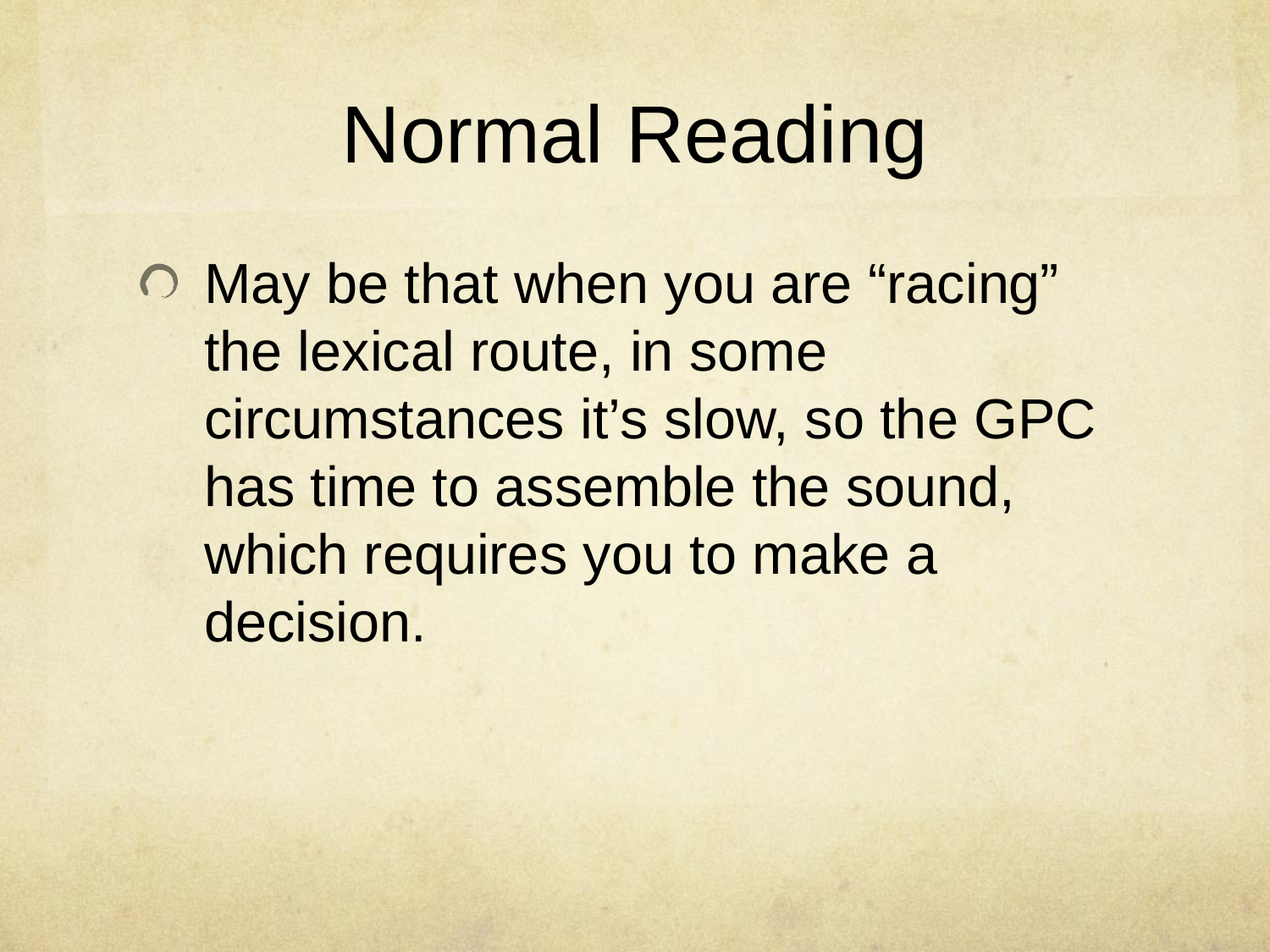

# Normal Reading
May be that when you are “racing” the lexical route, in some circumstances it’s slow, so the GPC has time to assemble the sound, which requires you to make a decision.